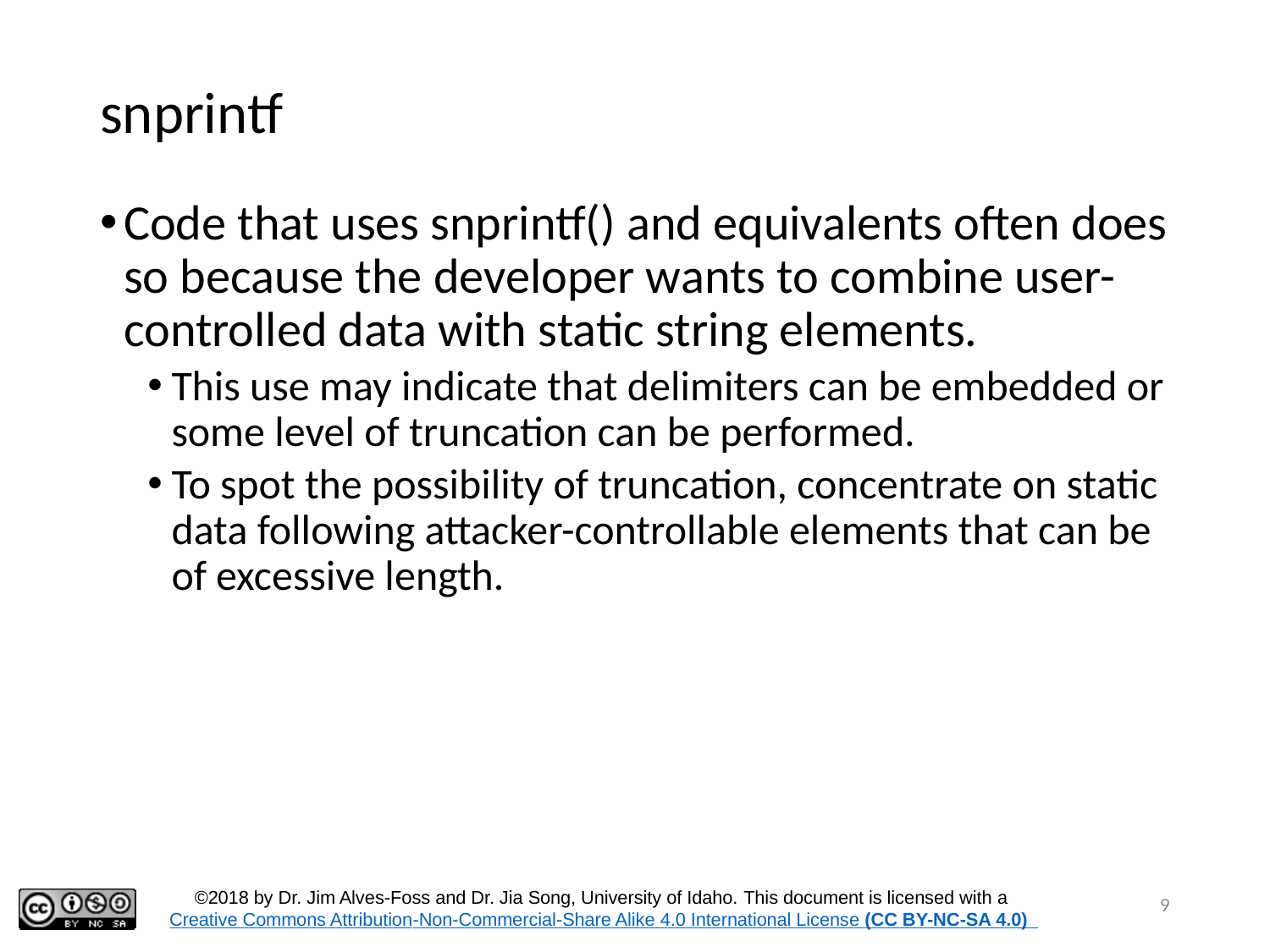

# snprintf
Code that uses snprintf() and equivalents often does so because the developer wants to combine user-controlled data with static string elements.
This use may indicate that delimiters can be embedded or some level of truncation can be performed.
To spot the possibility of truncation, concentrate on static data following attacker-controllable elements that can be of excessive length.

9